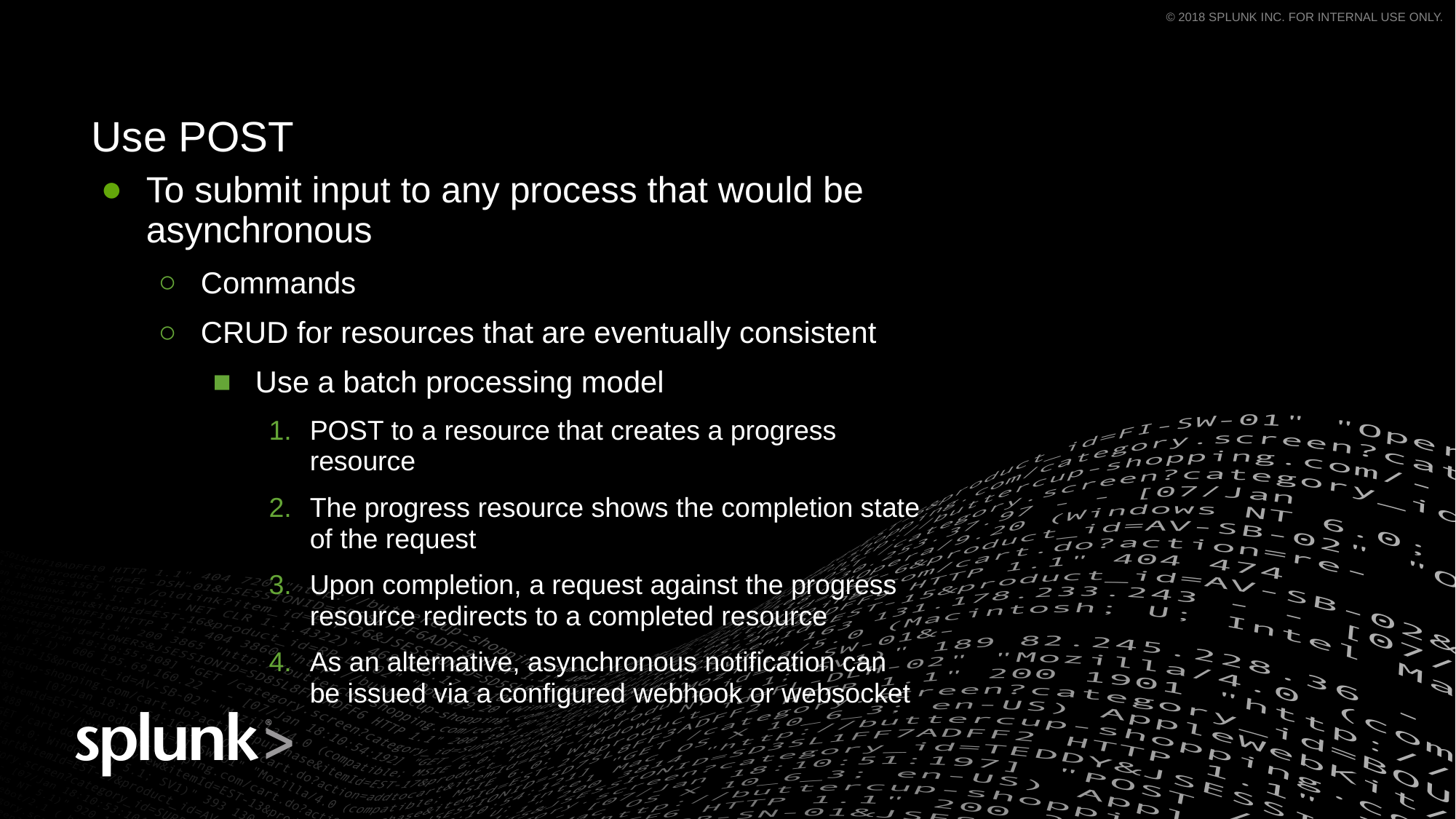

Use POST
To submit input to any process that would be asynchronous
Commands
CRUD for resources that are eventually consistent
Use a batch processing model
POST to a resource that creates a progress resource
The progress resource shows the completion state of the request
Upon completion, a request against the progress resource redirects to a completed resource
As an alternative, asynchronous notification can be issued via a configured webhook or websocket